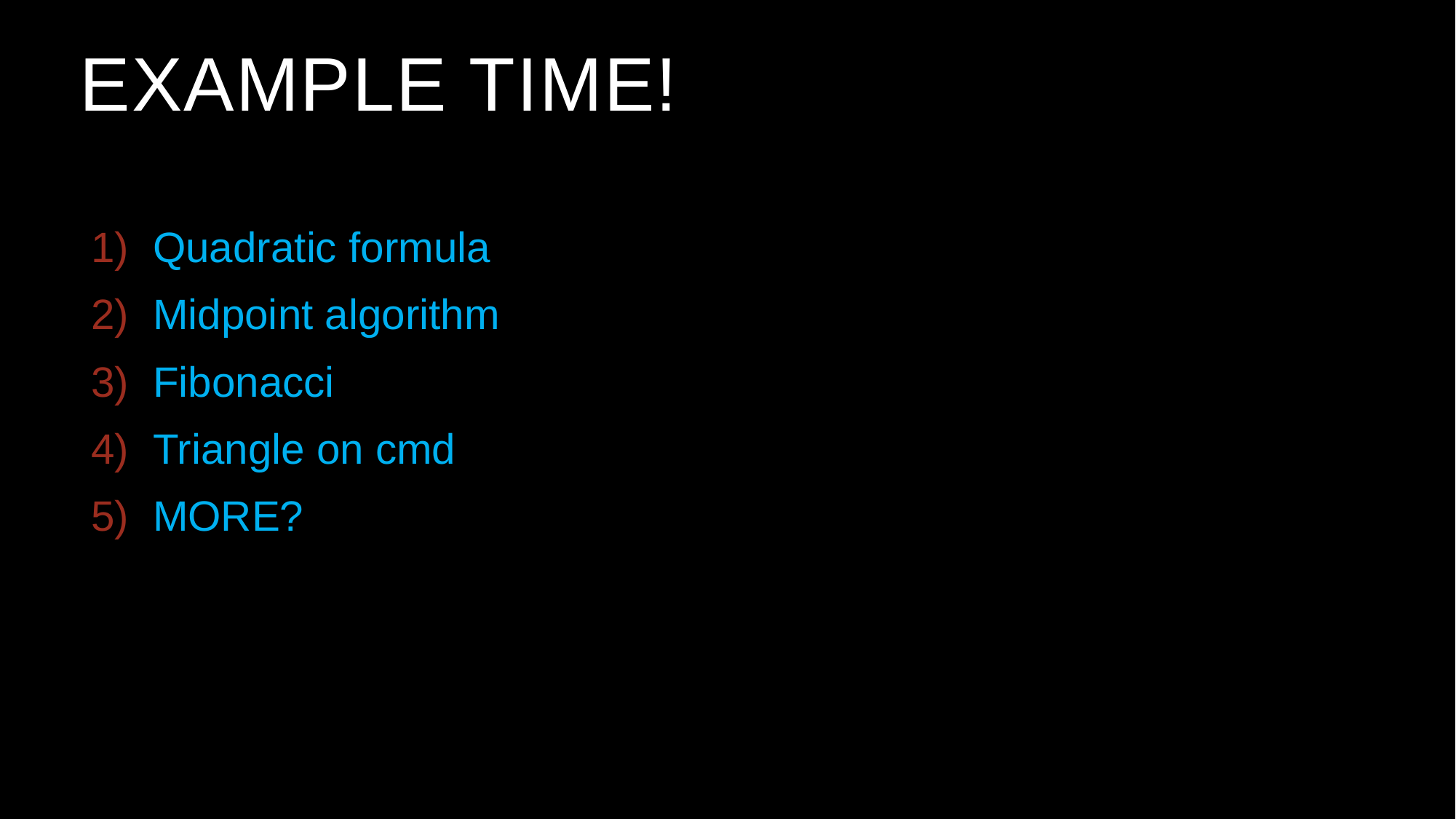

# EXAMPLE TIME!

Quadratic formula
Midpoint algorithm
Fibonacci
Triangle on cmd
MORE?